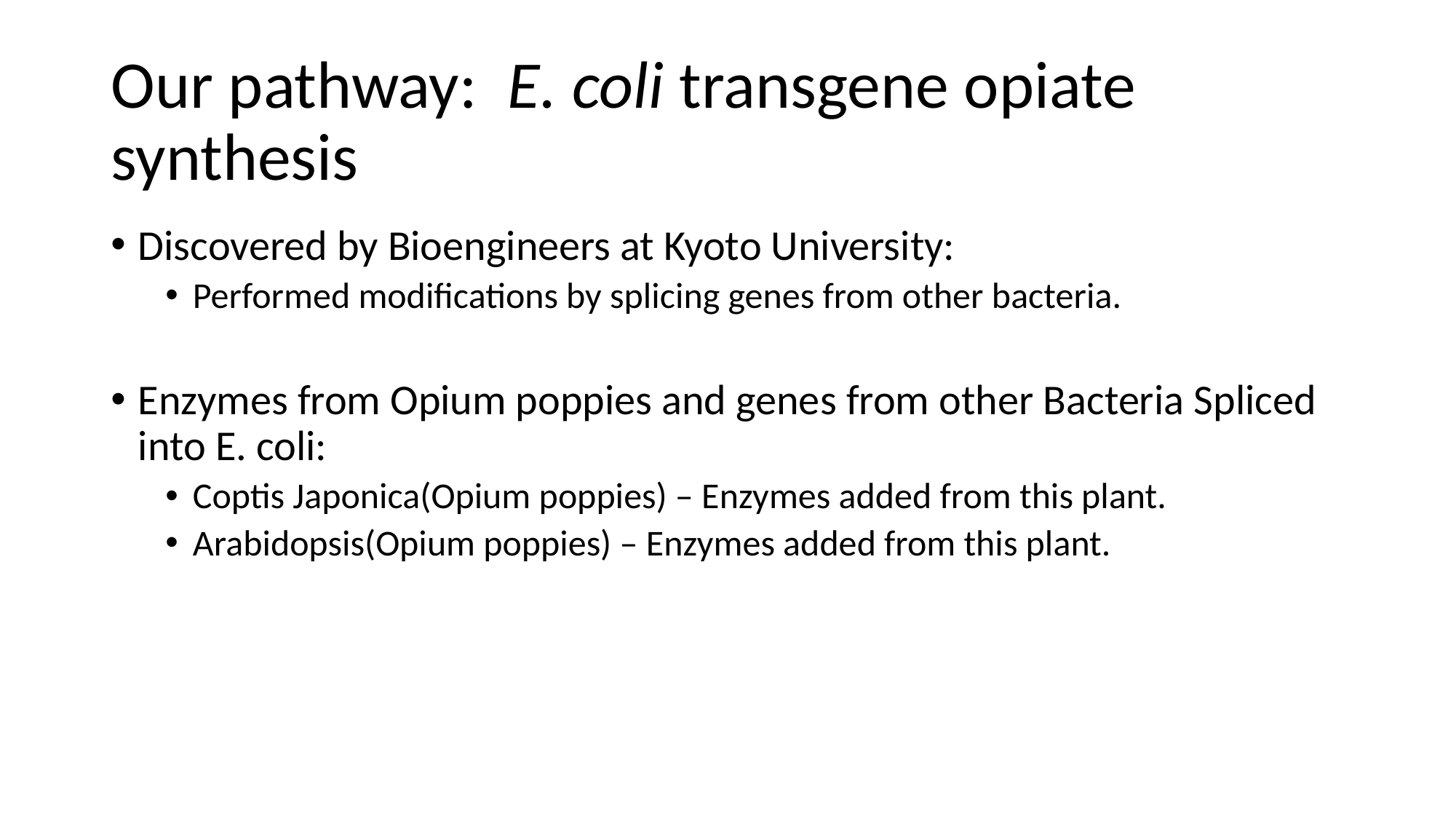

# Our pathway:  E. coli transgene opiate synthesis
Discovered by Bioengineers at Kyoto University:
Performed modifications by splicing genes from other bacteria.

Enzymes from Opium poppies and genes from other Bacteria Spliced into E. coli:
Coptis Japonica(Opium poppies) – Enzymes added from this plant.
Arabidopsis(Opium poppies) – Enzymes added from this plant.